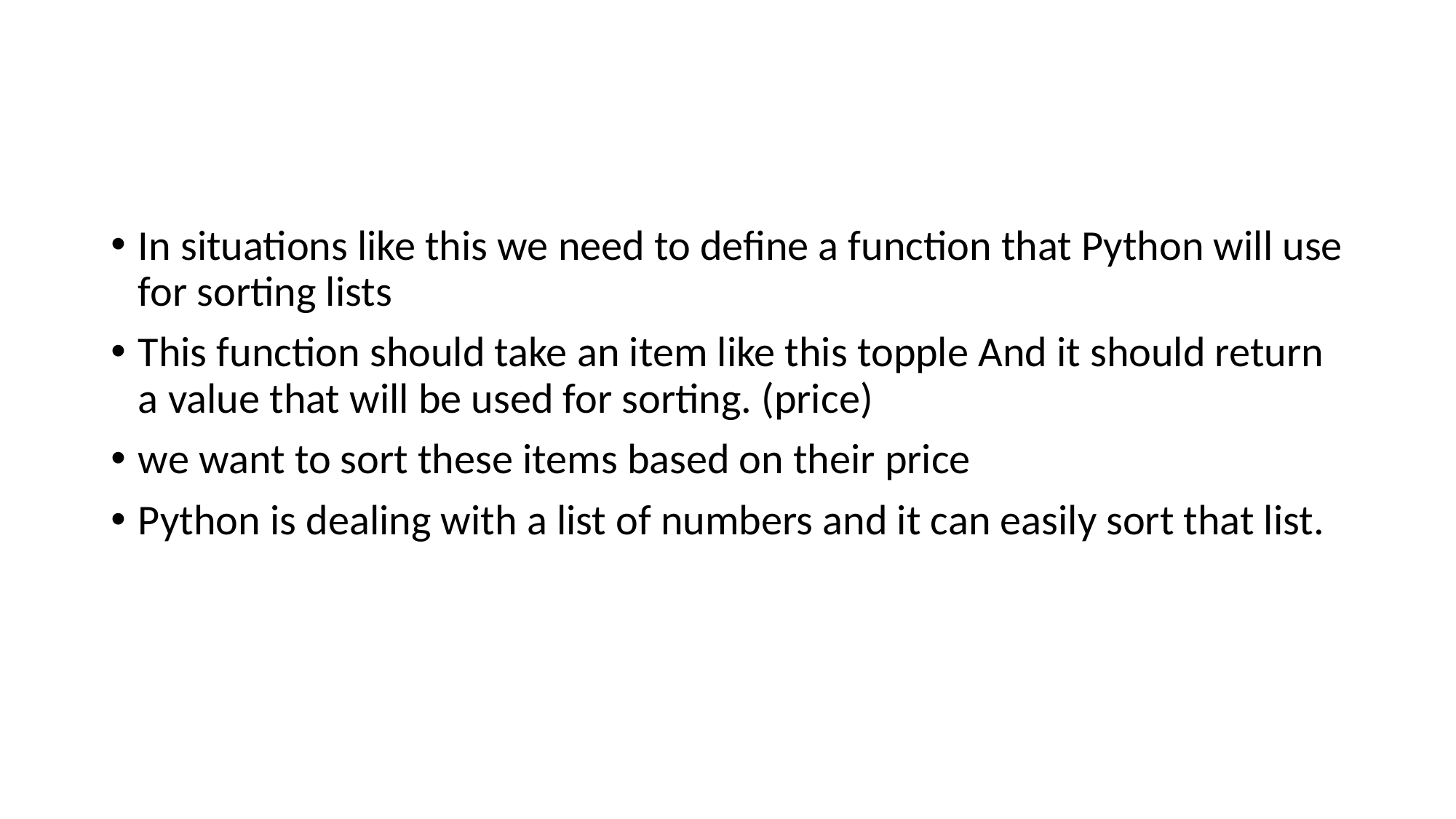

#
In situations like this we need to define a function that Python will use for sorting lists
This function should take an item like this topple And it should return a value that will be used for sorting. (price)
we want to sort these items based on their price
Python is dealing with a list of numbers and it can easily sort that list.